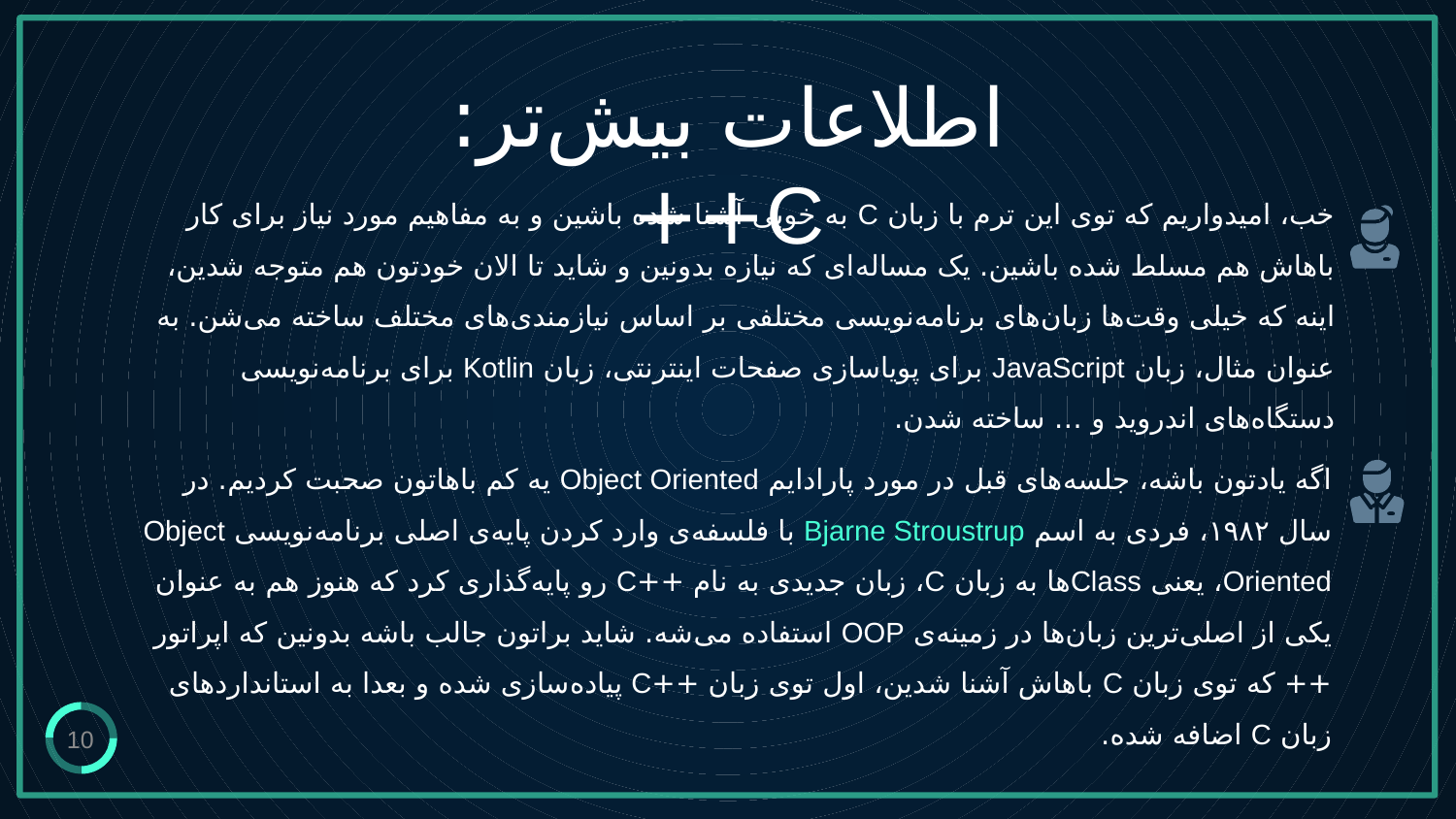

اطلاعات بیش‌تر: C++
# خب، امیدواریم که توی این ترم با زبان C به خوبی آشنا شده باشین و به مفاهیم مورد نیاز برای کار باهاش هم مسلط شده باشین. یک مساله‌ای که نیازه بدونین و شاید تا الان خودتون هم متوجه شدین، اینه که خیلی وقت‌ها زبان‌های برنامه‌نویسی مختلفی بر اساس نیازمندی‌های مختلف ساخته می‌شن. به عنوان مثال، زبان JavaScript برای پویاسازی صفحات اینترنتی، زبان Kotlin برای برنامه‌نویسی دستگاه‌های اندروید و … ساخته شدن.

اگه یادتون باشه، جلسه‌های قبل در مورد پارادایم Object Oriented یه کم باهاتون صحبت کردیم. در سال ۱۹۸۲، فردی به اسم Bjarne Stroustrup با فلسفه‌ی وارد کردن پایه‌ی اصلی برنامه‌نویسی Object Oriented، یعنی Classها به زبان C، زبان جدیدی به نام ++C رو پایه‌گذاری کرد که هنوز هم به عنوان یکی از اصلی‌ترین زبان‌ها در زمینه‌ی OOP استفاده می‌شه. شاید براتون جالب باشه بدونین که اپراتور ++ که توی زبان C باهاش آشنا شدین، اول توی زبان ++C پیاده‌سازی شده و بعدا به استانداردهای زبان C اضافه شده.

10